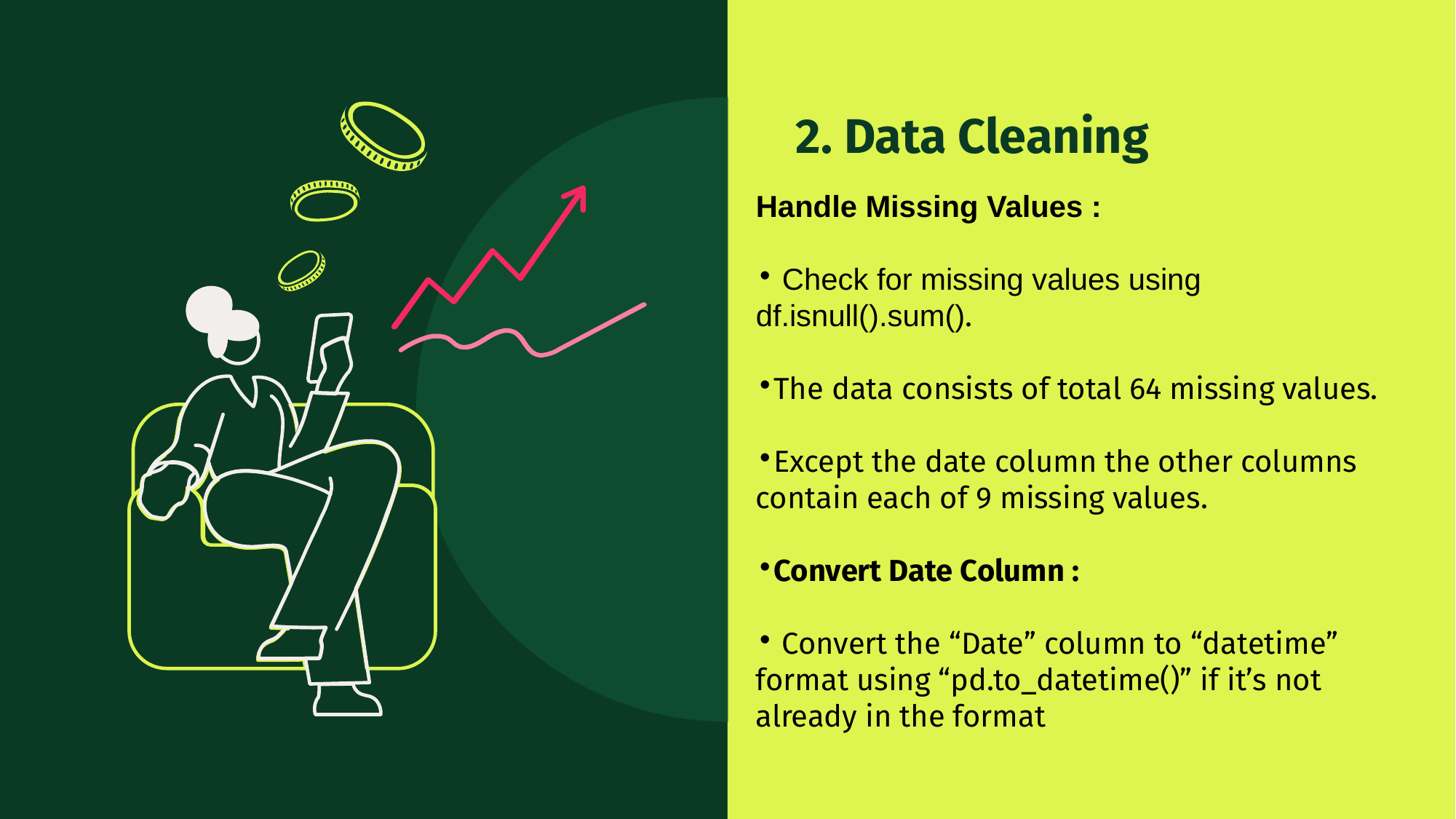

# 2. Data Cleaning
Handle Missing Values :

 Check for missing values using df.isnull().sum().

The data consists of total 64 missing values.

Except the date column the other columns contain each of 9 missing values.

Convert Date Column :

 Convert the “Date” column to “datetime” format using “pd.to_datetime()” if it’s not already in the format